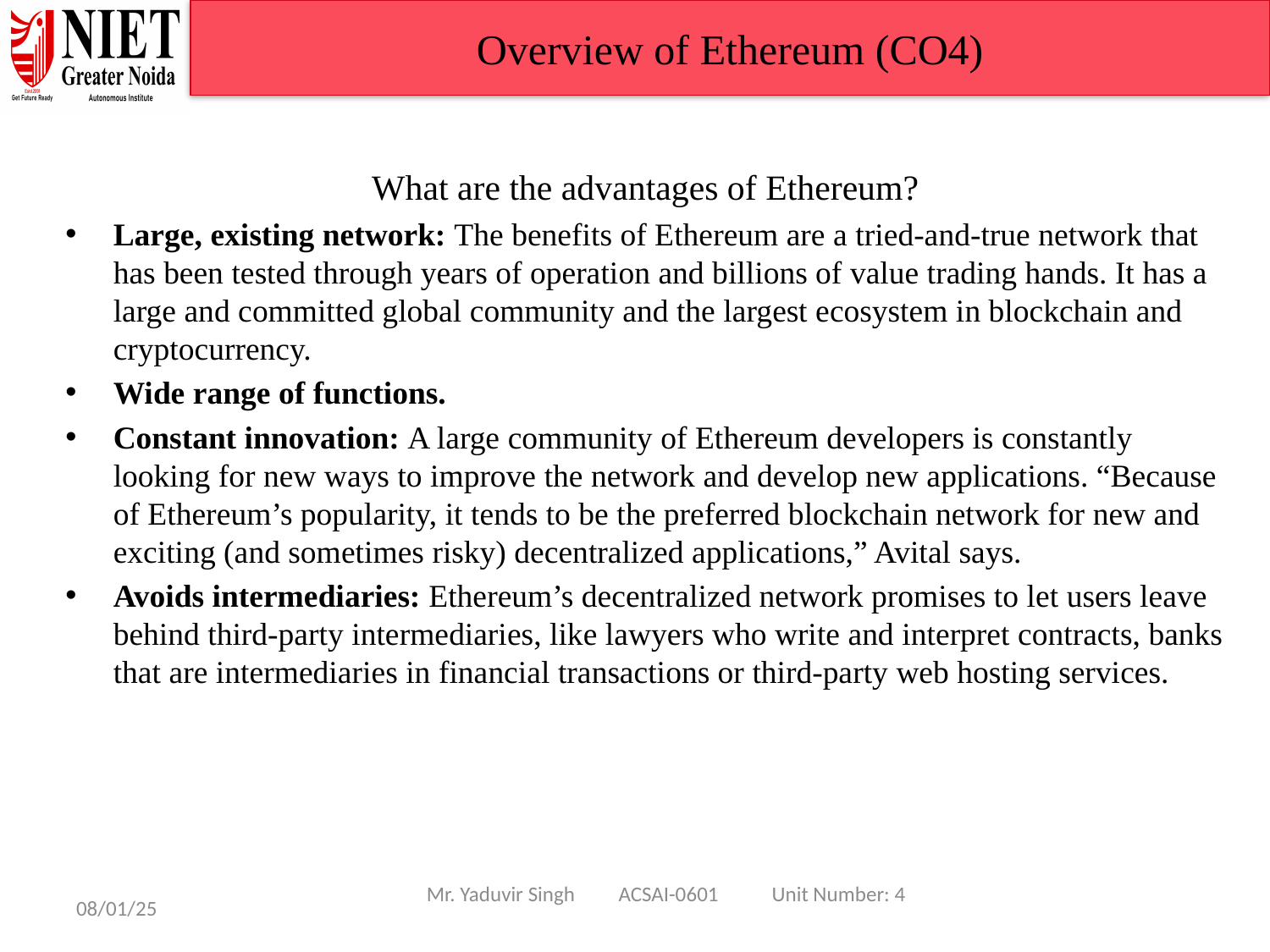

Overview of Ethereum (CO4)
What are the advantages of Ethereum?
Large, existing network: The benefits of Ethereum are a tried-and-true network that has been tested through years of operation and billions of value trading hands. It has a large and committed global community and the largest ecosystem in blockchain and cryptocurrency.
Wide range of functions.
Constant innovation: A large community of Ethereum developers is constantly looking for new ways to improve the network and develop new applications. “Because of Ethereum’s popularity, it tends to be the preferred blockchain network for new and exciting (and sometimes risky) decentralized applications,” Avital says.
Avoids intermediaries: Ethereum’s decentralized network promises to let users leave behind third-party intermediaries, like lawyers who write and interpret contracts, banks that are intermediaries in financial transactions or third-party web hosting services.

Mr. Yaduvir Singh         ACSAI-0601           Unit Number: 4
08/01/25